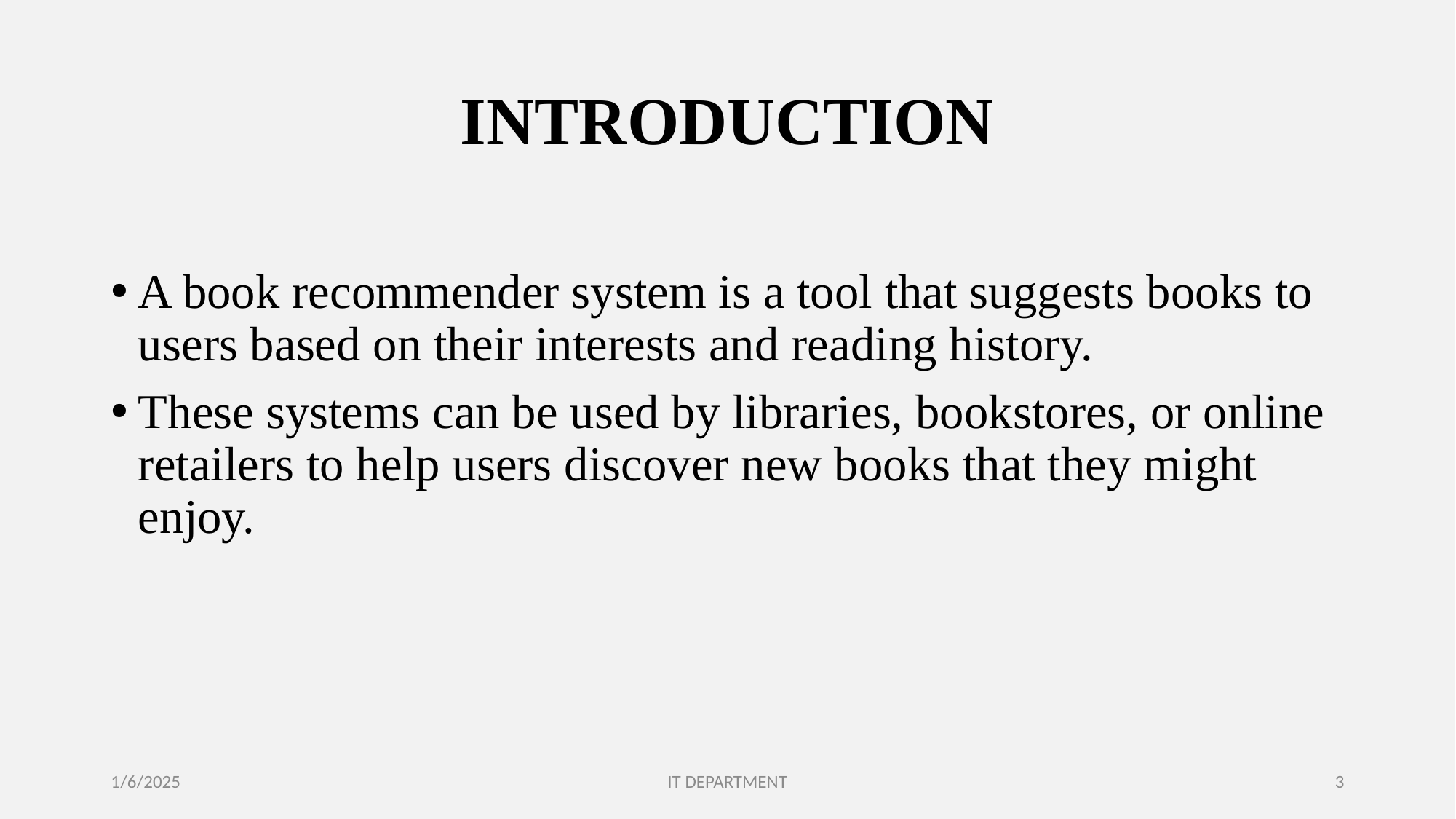

# INTRODUCTION
A book recommender system is a tool that suggests books to users based on their interests and reading history.
These systems can be used by libraries, bookstores, or online retailers to help users discover new books that they might enjoy.

1/6/2025
IT DEPARTMENT
3